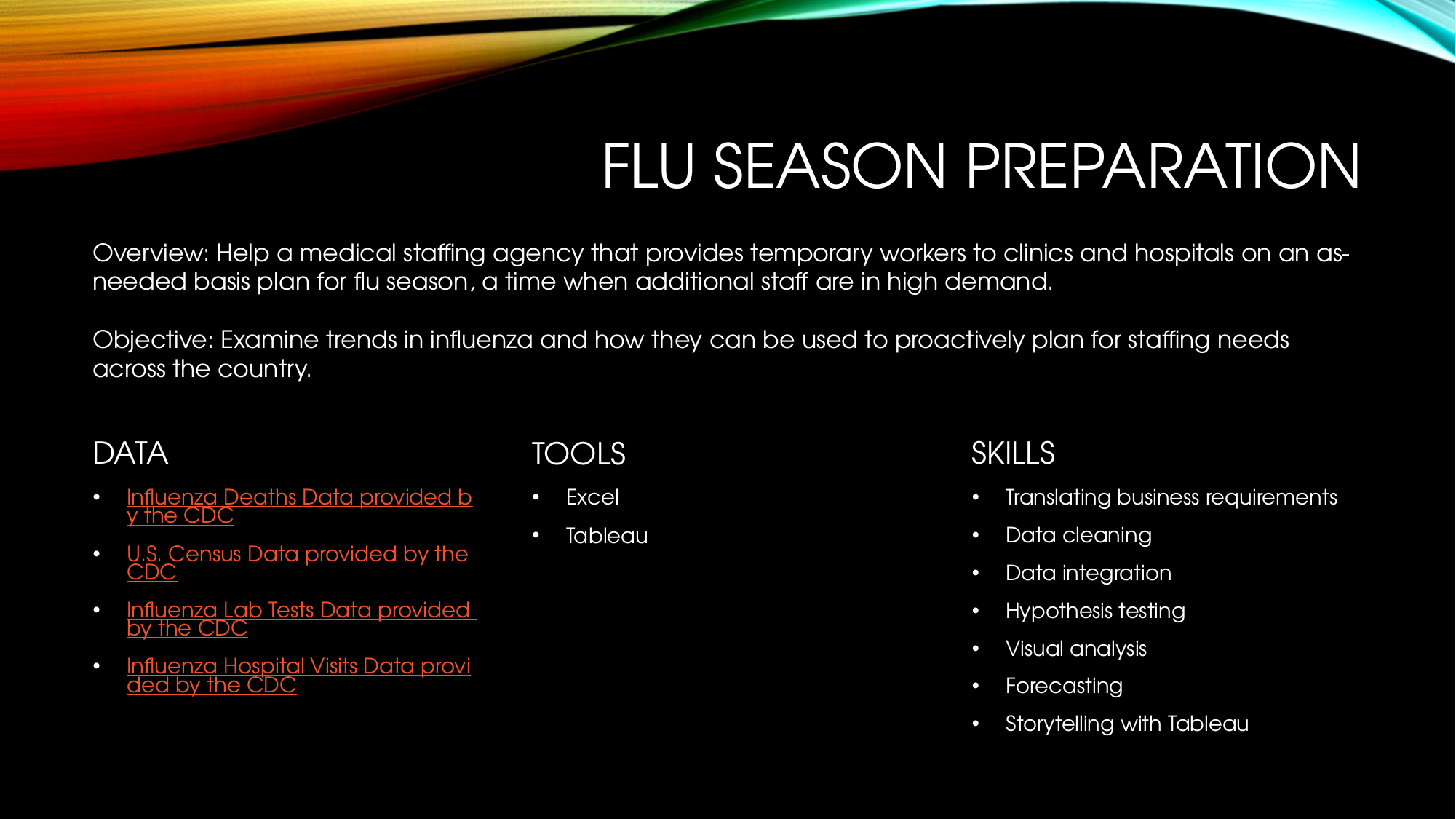

# Flu SEASON PREPARATION
Overview: Help a medical staffing agency that provides temporary workers to clinics and hospitals on an as-needed basis plan for flu season, a time when additional staff are in high demand.

Objective: Examine trends in influenza and how they can be used to proactively plan for staffing needs across the country.
SKILLS
TOOLS
DATA
Excel
Tableau

Influenza Deaths Data provided by the CDC
U.S. Census Data provided by the CDC
Influenza Lab Tests Data provided by the CDC
Influenza Hospital Visits Data provided by the CDC
Translating business requirements
Data cleaning
Data integration
Hypothesis testing
Visual analysis
Forecasting
Storytelling with Tableau